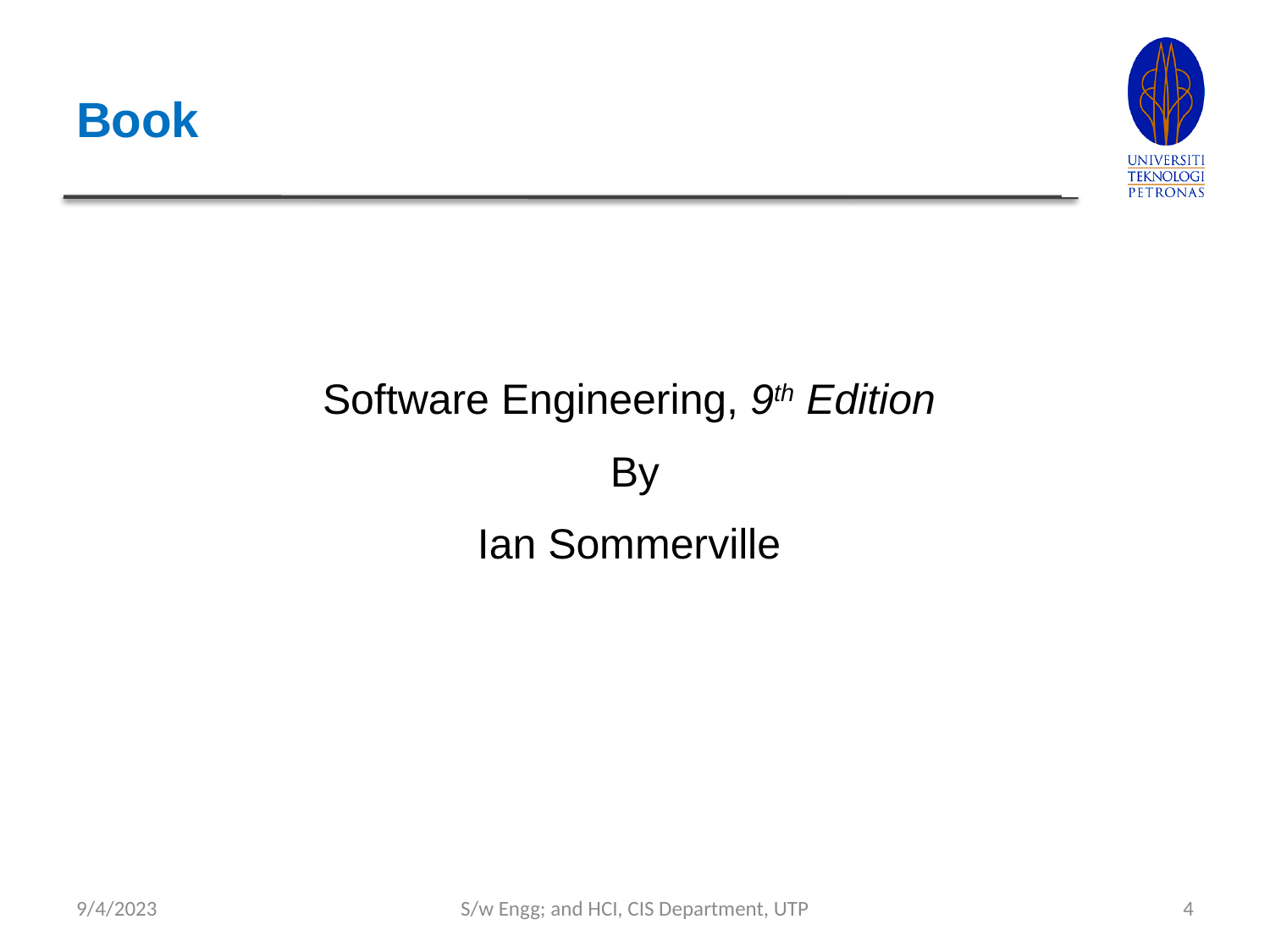

# Book

Software Engineering, 9th Edition
By
Ian Sommerville
9/4/2023
S/w Engg; and HCI, CIS Department, UTP
4